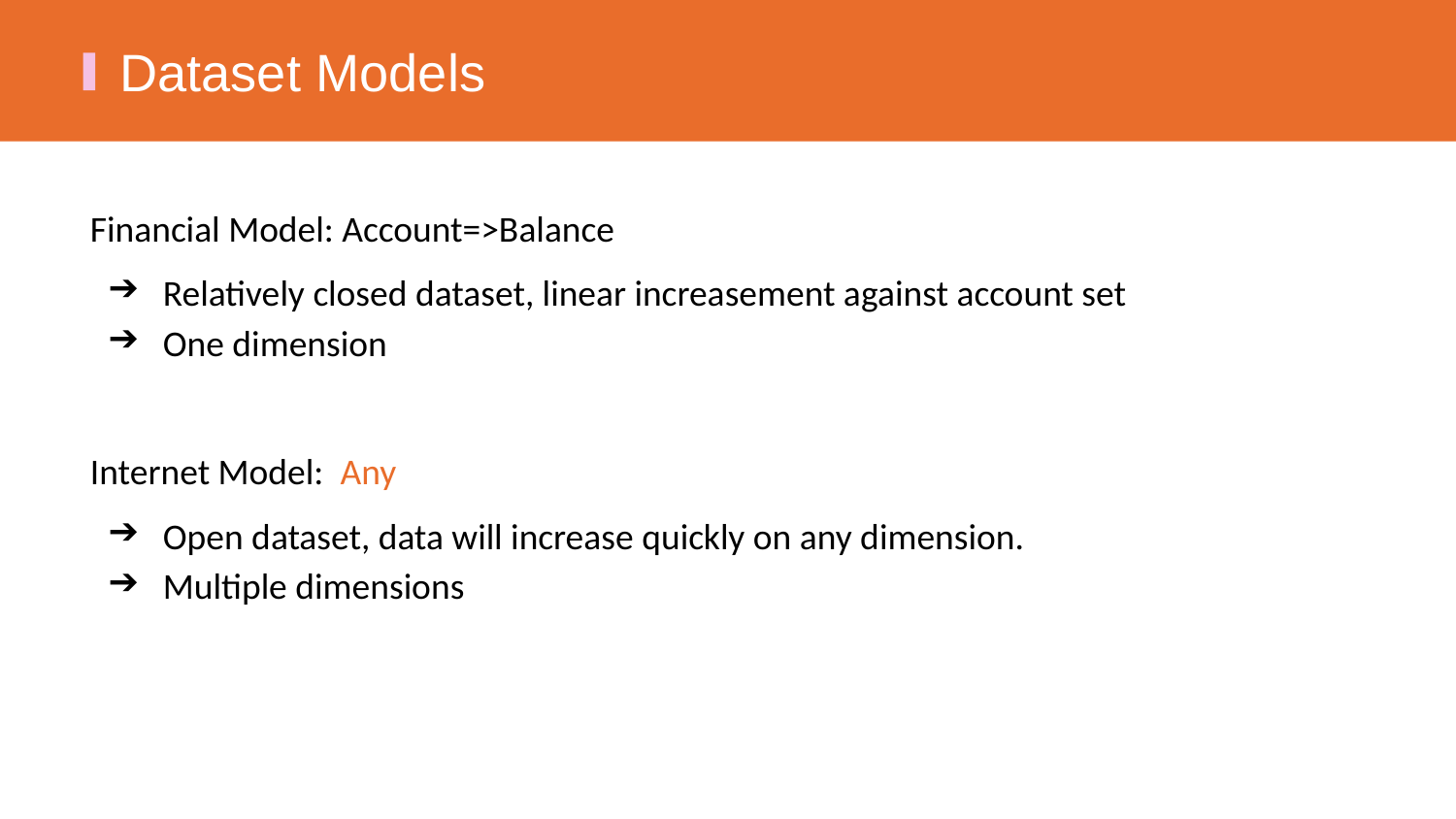

Dataset Models

Financial Model: Account=>Balance
Relatively closed dataset, linear increasement against account set
One dimension

Internet Model:  Any
Open dataset, data will increase quickly on any dimension.
Multiple dimensions